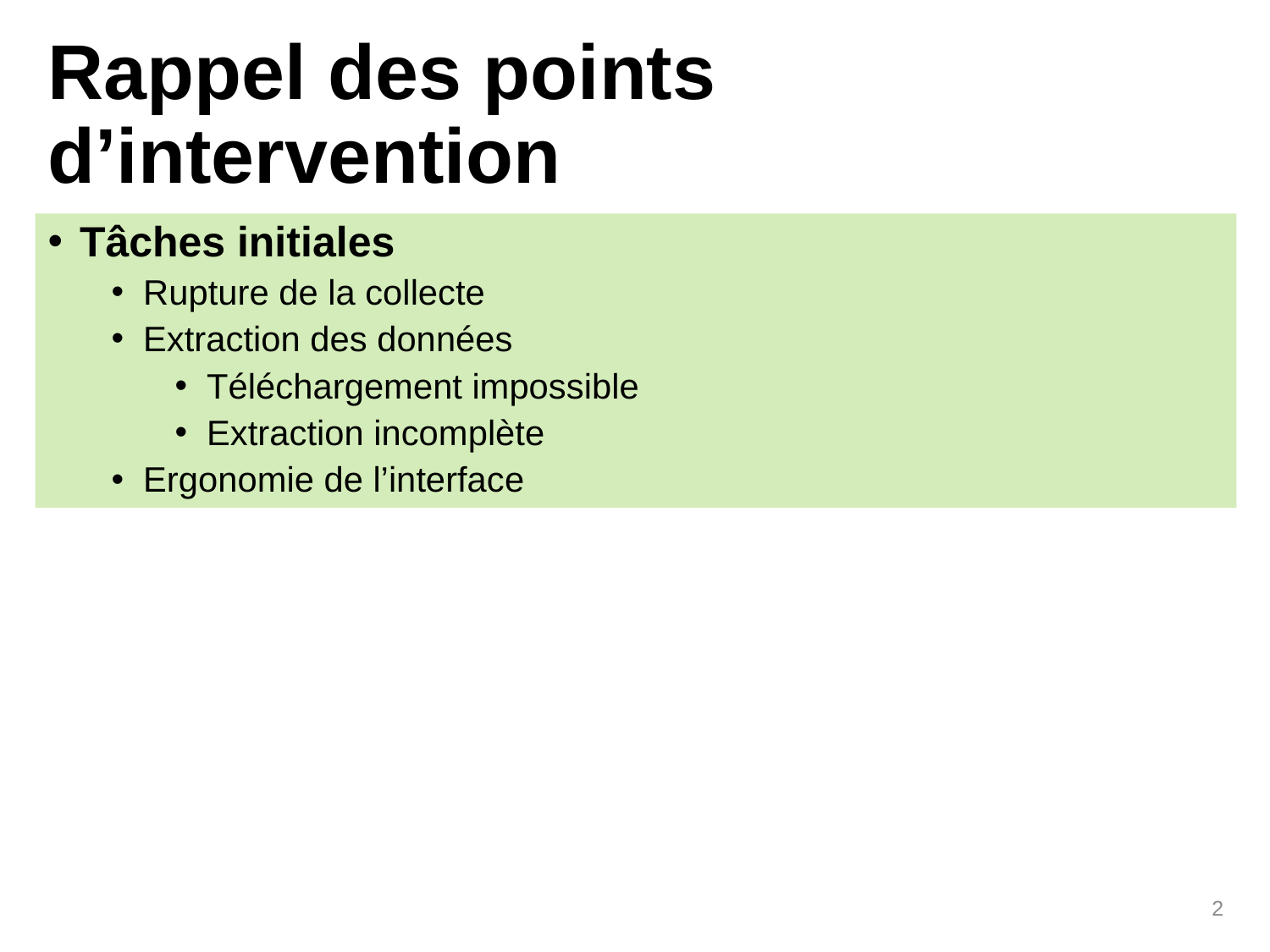

# Rappel des points d’intervention
Tâches initiales
Rupture de la collecte
Extraction des données
Téléchargement impossible
Extraction incomplète
Ergonomie de l’interface

2